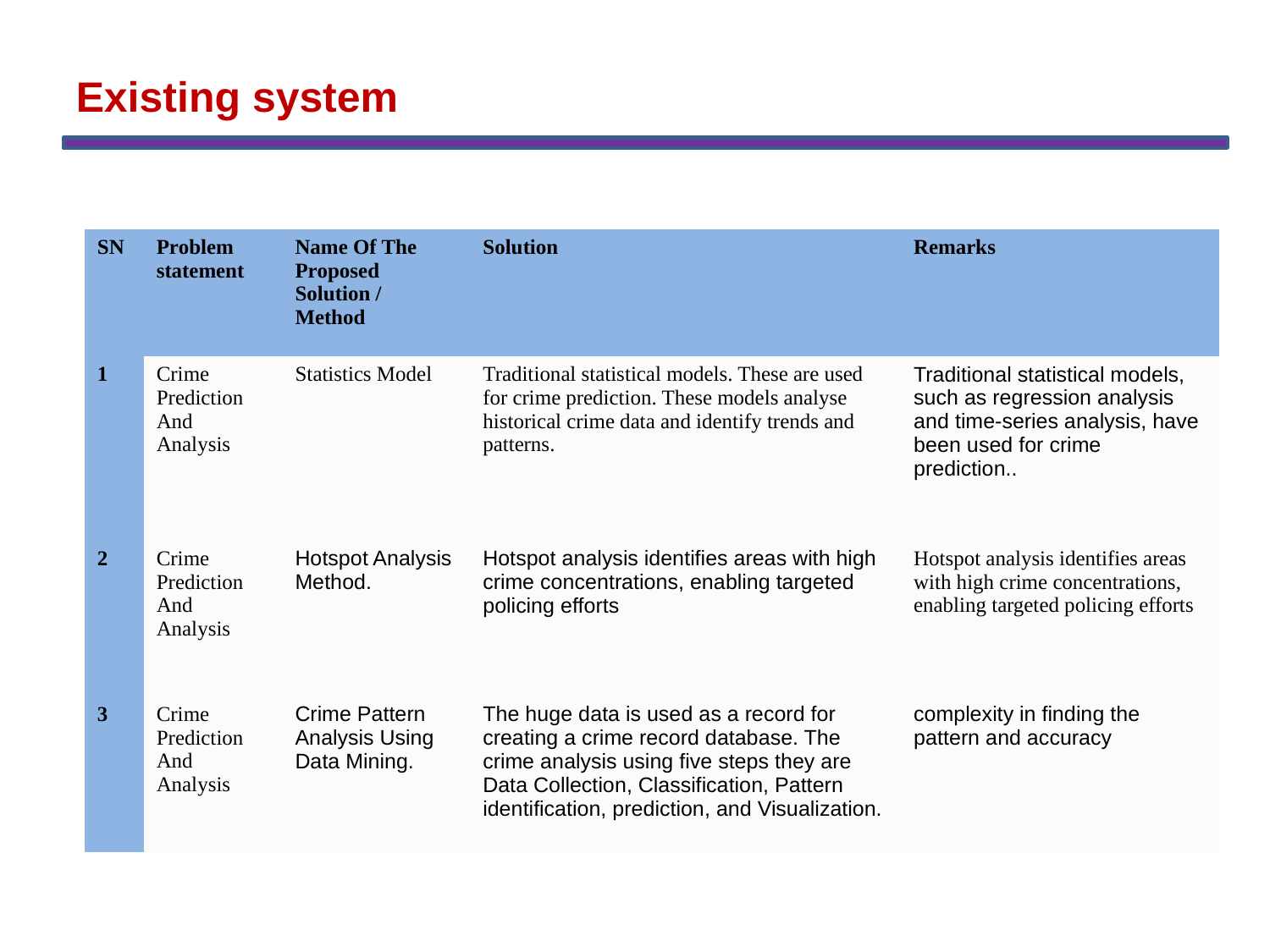

Existing system

| SN | Problem statement | Name Of The Proposed Solution / Method | Solution | Remarks |
| --- | --- | --- | --- | --- |
| 1 | Crime Prediction And Analysis | Statistics Model | Traditional statistical models. These are used for crime prediction. These models analyse historical crime data and identify trends and patterns. | Traditional statistical models, such as regression analysis and time-series analysis, have been used for crime prediction.. |
| 2 | Crime Prediction And Analysis | Hotspot Analysis Method. | Hotspot analysis identifies areas with high crime concentrations, enabling targeted policing efforts | Hotspot analysis identifies areas with high crime concentrations, enabling targeted policing efforts |
| 3 | Crime Prediction And Analysis | Crime Pattern Analysis Using Data Mining. | The huge data is used as a record for creating a crime record database. The crime analysis using five steps they are Data Collection, Classification, Pattern identification, prediction, and Visualization. | complexity in finding the pattern and accuracy |